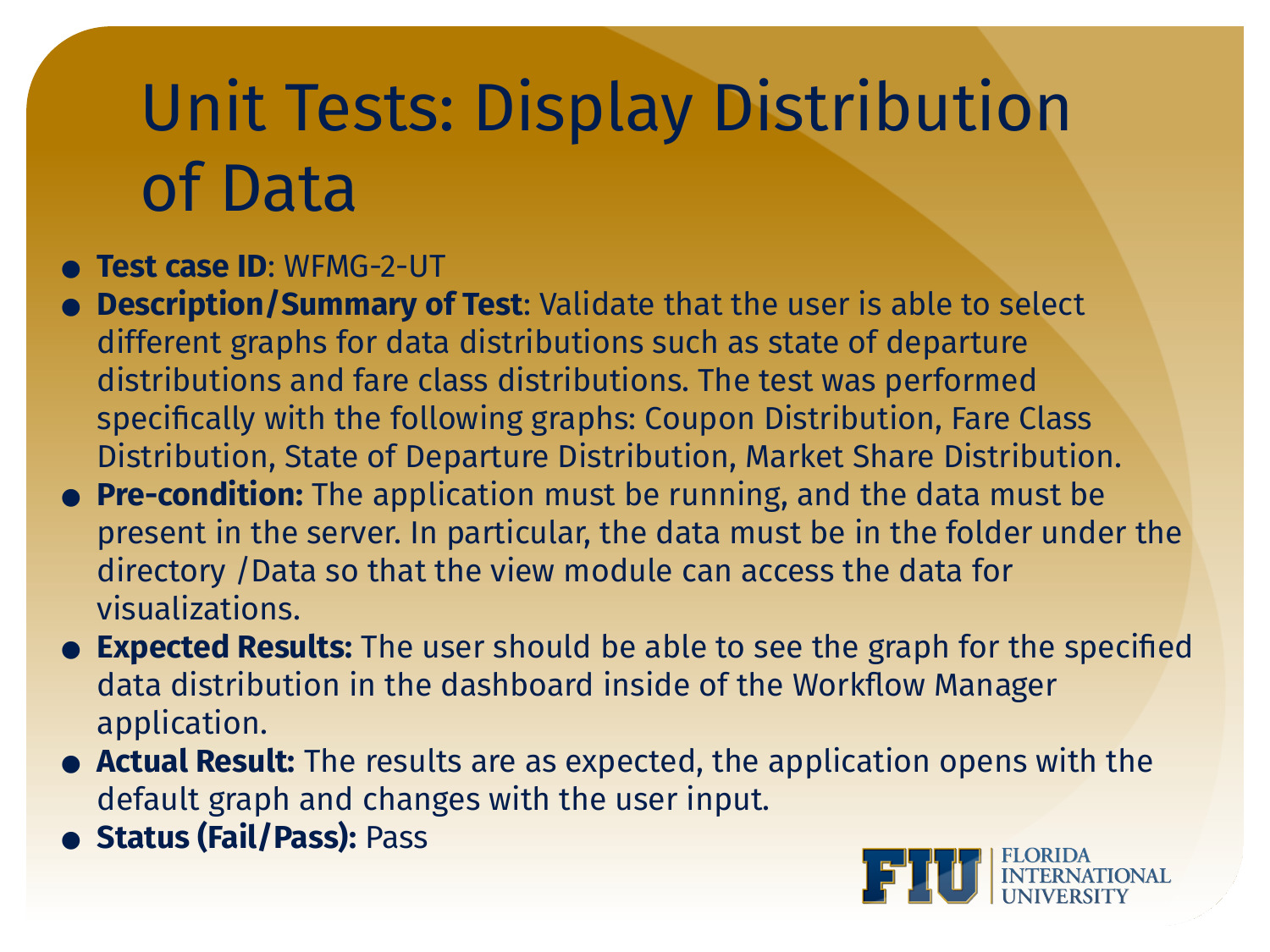

# Unit Tests: Display Distribution of Data
Test case ID: WFMG-2-UT
Description/Summary of Test: Validate that the user is able to select different graphs for data distributions such as state of departure distributions and fare class distributions. The test was performed specifically with the following graphs: Coupon Distribution, Fare Class Distribution, State of Departure Distribution, Market Share Distribution.
Pre-condition: The application must be running, and the data must be present in the server. In particular, the data must be in the folder under the directory /Data so that the view module can access the data for visualizations.
Expected Results: The user should be able to see the graph for the specified data distribution in the dashboard inside of the Workflow Manager application.
Actual Result: The results are as expected, the application opens with the default graph and changes with the user input.
Status (Fail/Pass): Pass